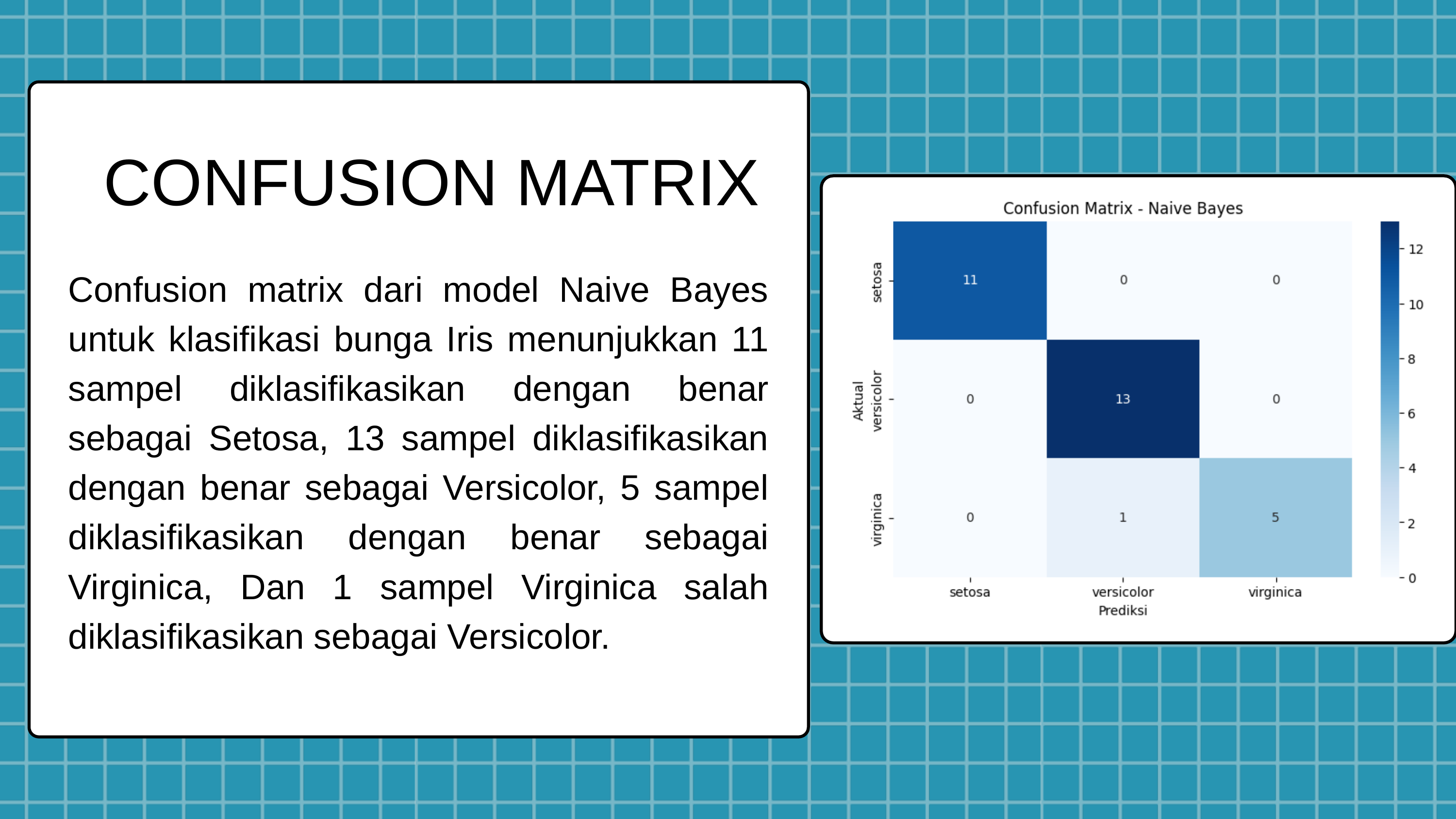

CONFUSION MATRIX

Confusion matrix dari model Naive Bayes untuk klasifikasi bunga Iris menunjukkan 11 sampel diklasifikasikan dengan benar sebagai Setosa, 13 sampel diklasifikasikan dengan benar sebagai Versicolor, 5 sampel diklasifikasikan dengan benar sebagai Virginica, Dan 1 sampel Virginica salah diklasifikasikan sebagai Versicolor.